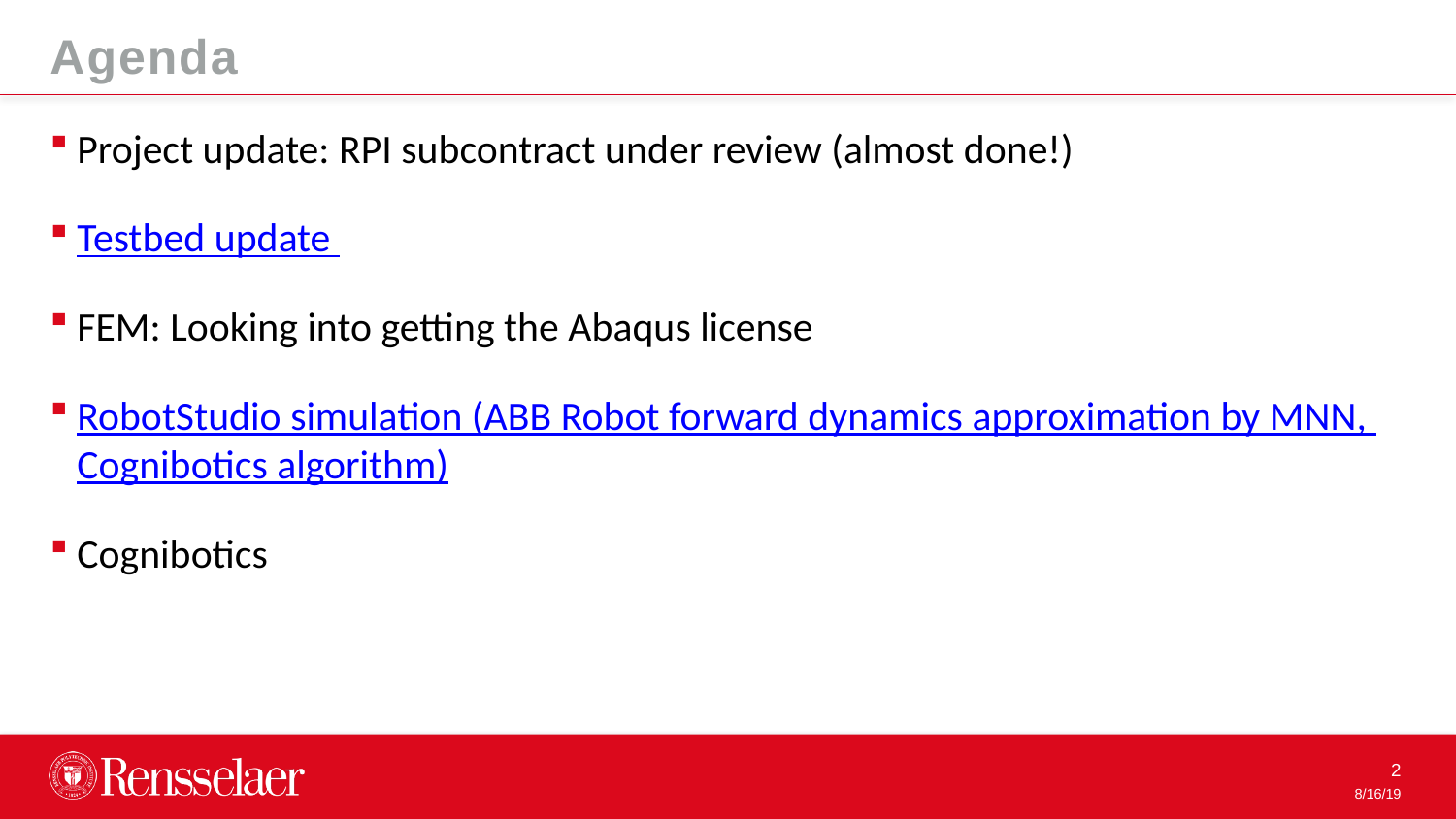

Agenda
Project update: RPI subcontract under review (almost done!)
Testbed update
FEM: Looking into getting the Abaqus license
RobotStudio simulation (ABB Robot forward dynamics approximation by MNN, Cognibotics algorithm)
Cognibotics